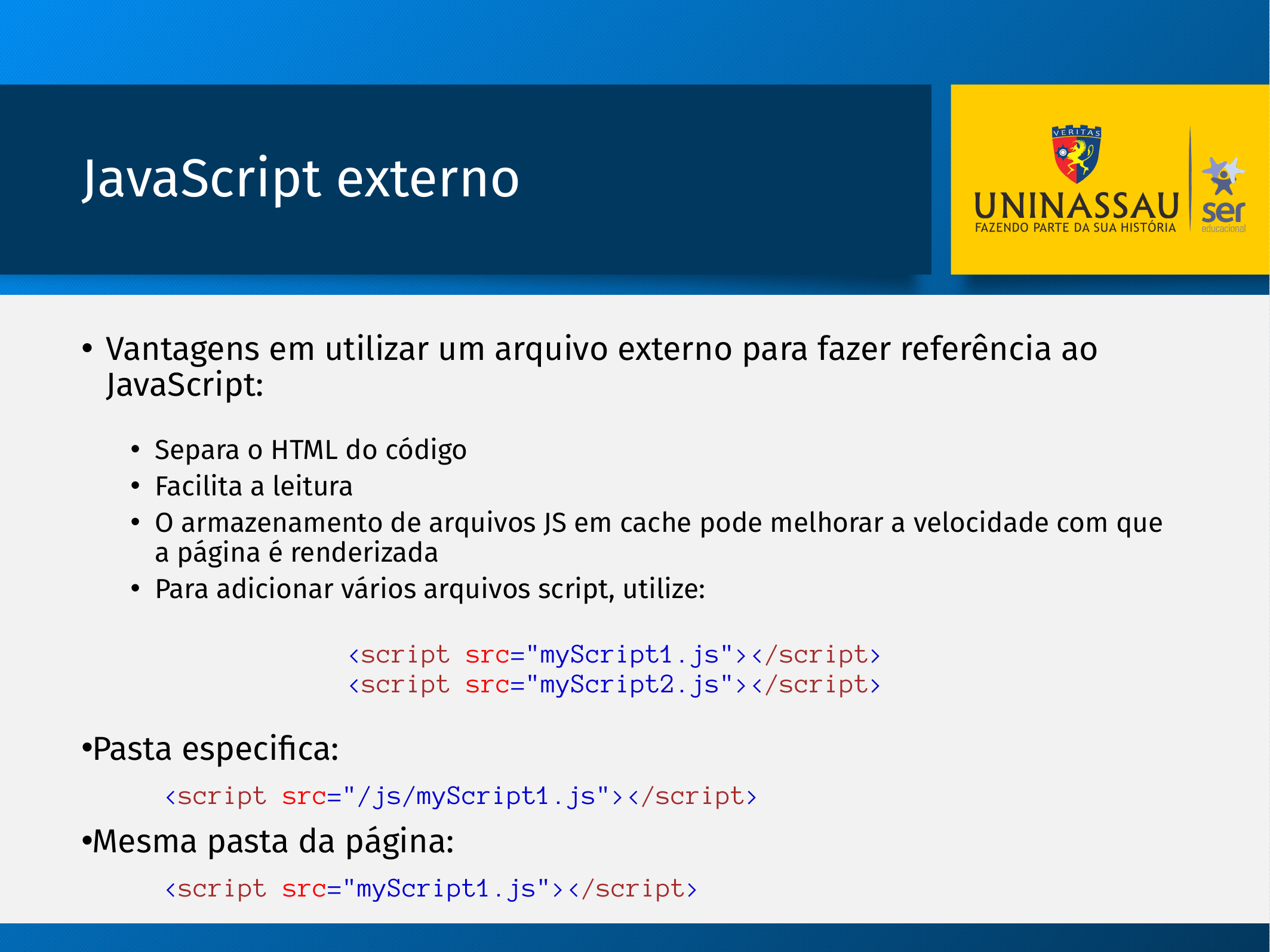

# JavaScript externo
Vantagens em utilizar um arquivo externo para fazer referência ao JavaScript:

Separa o HTML do código
Facilita a leitura
O armazenamento de arquivos JS em cache pode melhorar a velocidade com que a página é renderizada
Para adicionar vários arquivos script, utilize:

<script src="myScript1.js"></script>
<script src="myScript2.js"></script>

Pasta especifica:
			<script src="/js/myScript1.js"></script>
Mesma pasta da página:
			<script src="myScript1.js"></script>